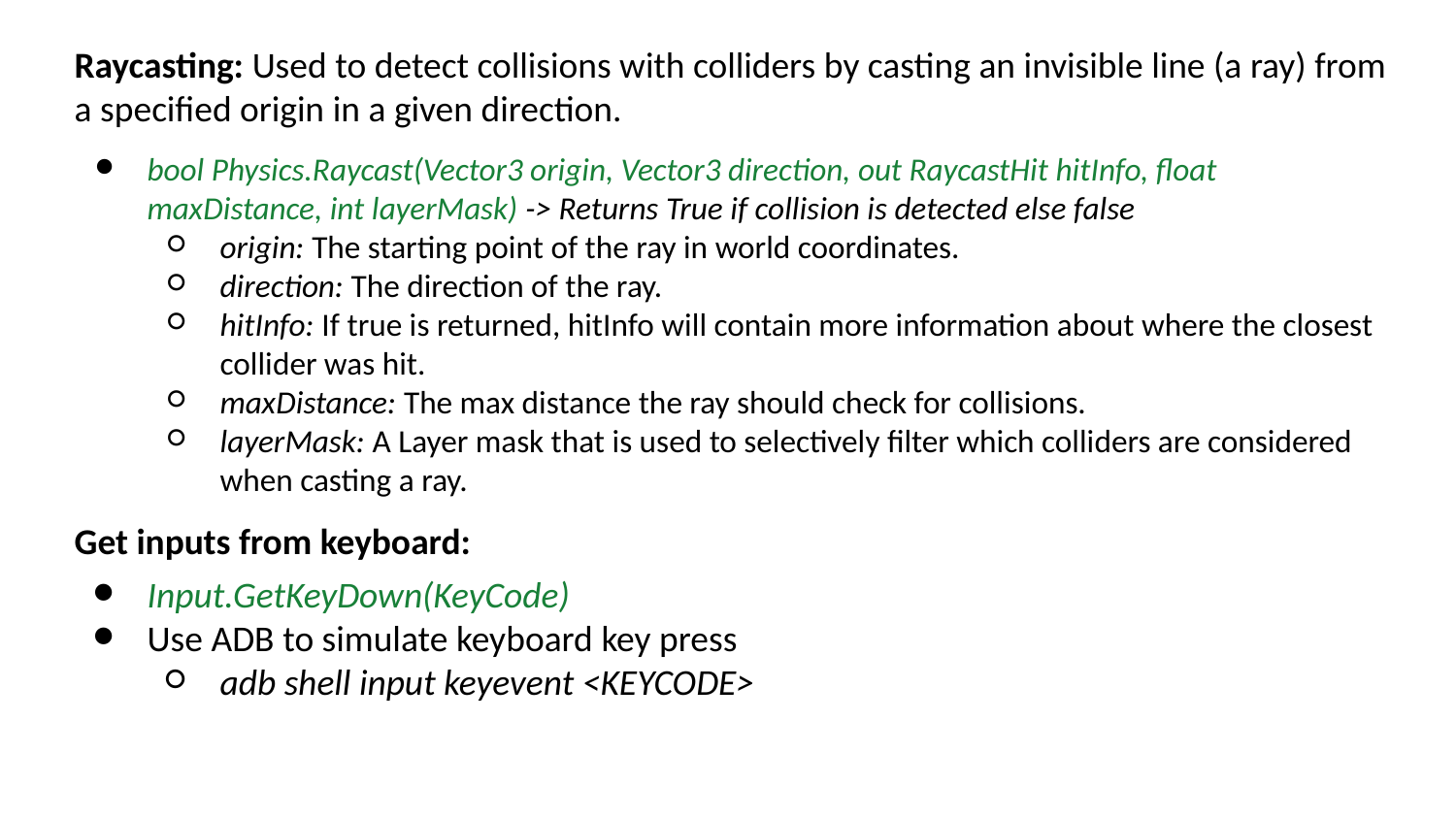

Raycasting: Used to detect collisions with colliders by casting an invisible line (a ray) from a specified origin in a given direction.
bool Physics.Raycast(Vector3 origin, Vector3 direction, out RaycastHit hitInfo, float maxDistance, int layerMask) -> Returns True if collision is detected else false
origin: The starting point of the ray in world coordinates.
direction: The direction of the ray.
hitInfo: If true is returned, hitInfo will contain more information about where the closest collider was hit.
maxDistance: The max distance the ray should check for collisions.
layerMask: A Layer mask that is used to selectively filter which colliders are considered when casting a ray.
Get inputs from keyboard:
Input.GetKeyDown(KeyCode)
Use ADB to simulate keyboard key press
adb shell input keyevent <KEYCODE>